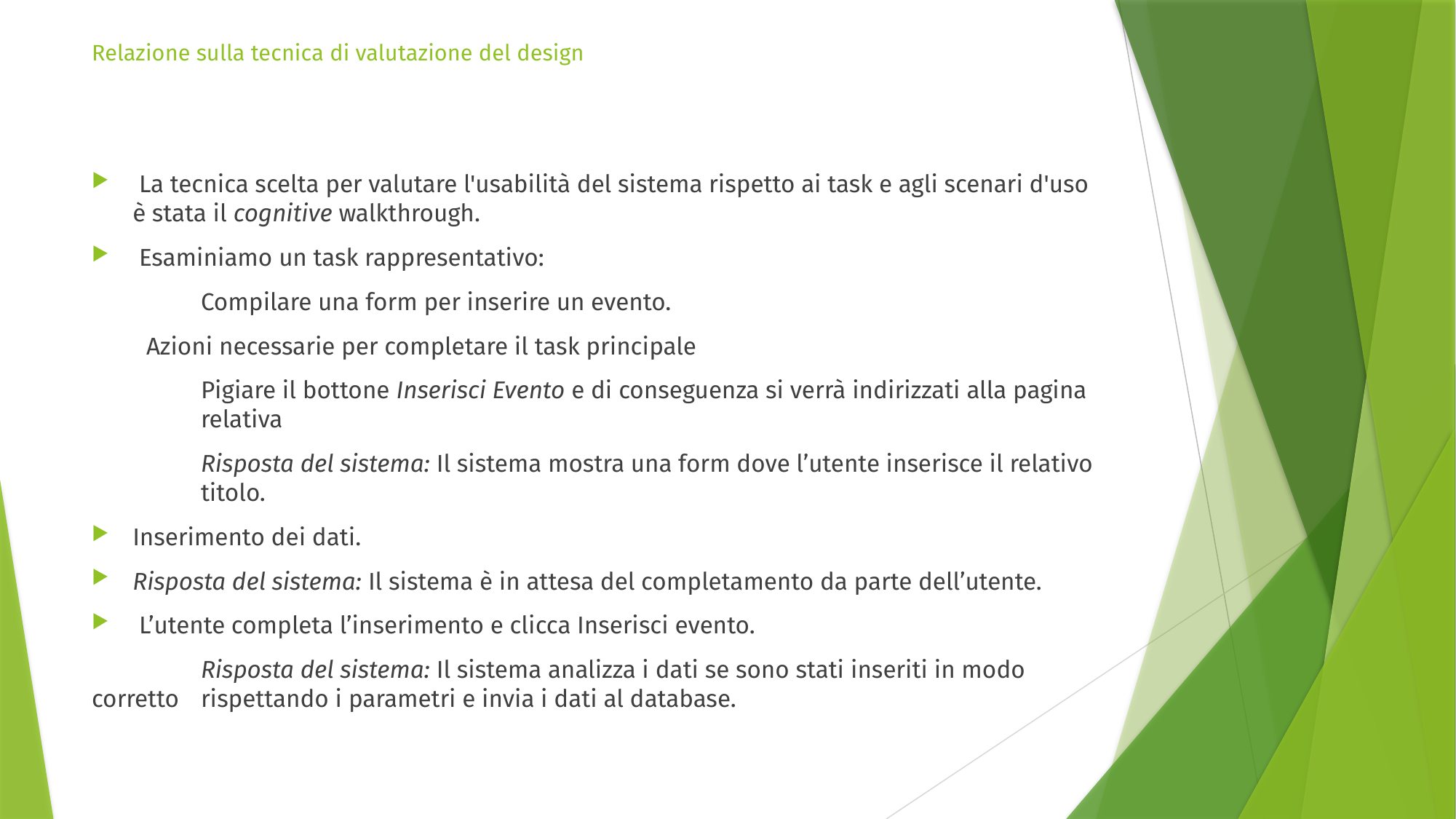

# Relazione sulla tecnica di valutazione del design
 La tecnica scelta per valutare l'usabilità del sistema rispetto ai task e agli scenari d'uso è stata il cognitive walkthrough.
 Esaminiamo un task rappresentativo:
	Compilare una form per inserire un evento.
Azioni necessarie per completare il task principale
	Pigiare il bottone Inserisci Evento e di conseguenza si verrà indirizzati alla pagina 	relativa
	Risposta del sistema: Il sistema mostra una form dove l’utente inserisce il relativo 	titolo.
Inserimento dei dati.
Risposta del sistema: Il sistema è in attesa del completamento da parte dell’utente.
 L’utente completa l’inserimento e clicca Inserisci evento.
	Risposta del sistema: Il sistema analizza i dati se sono stati inseriti in modo corretto 	rispettando i parametri e invia i dati al database.